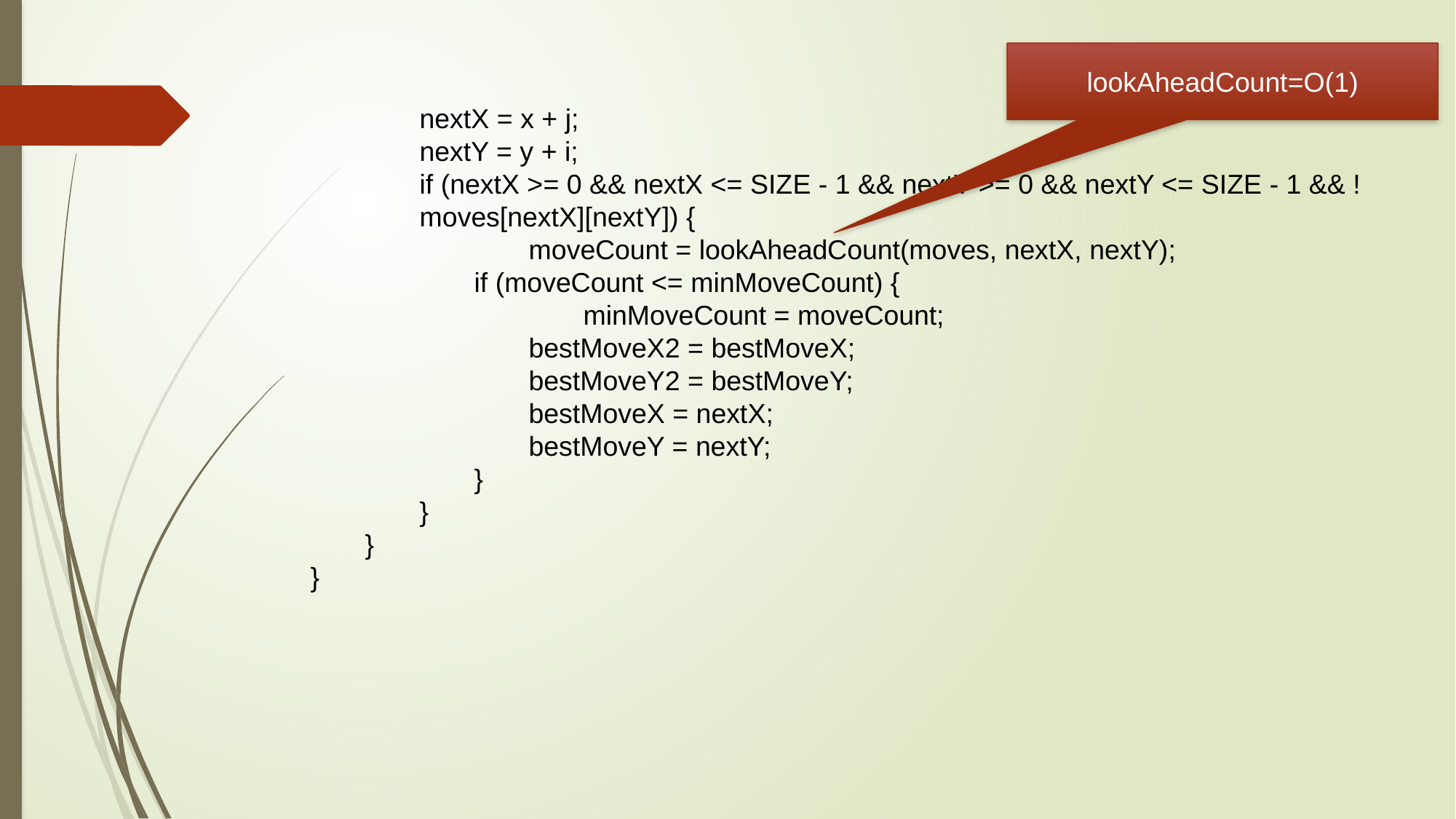

lookAheadCount=O(1)
nextX = x + j;
nextY = y + i;
if (nextX >= 0 && nextX <= SIZE - 1 && nextY >= 0 && nextY <= SIZE - 1 && !moves[nextX][nextY]) {
	moveCount = lookAheadCount(moves, nextX, nextY);
if (moveCount <= minMoveCount) {
	minMoveCount = moveCount;
bestMoveX2 = bestMoveX;
bestMoveY2 = bestMoveY;
bestMoveX = nextX;
bestMoveY = nextY;
}
}
}
}